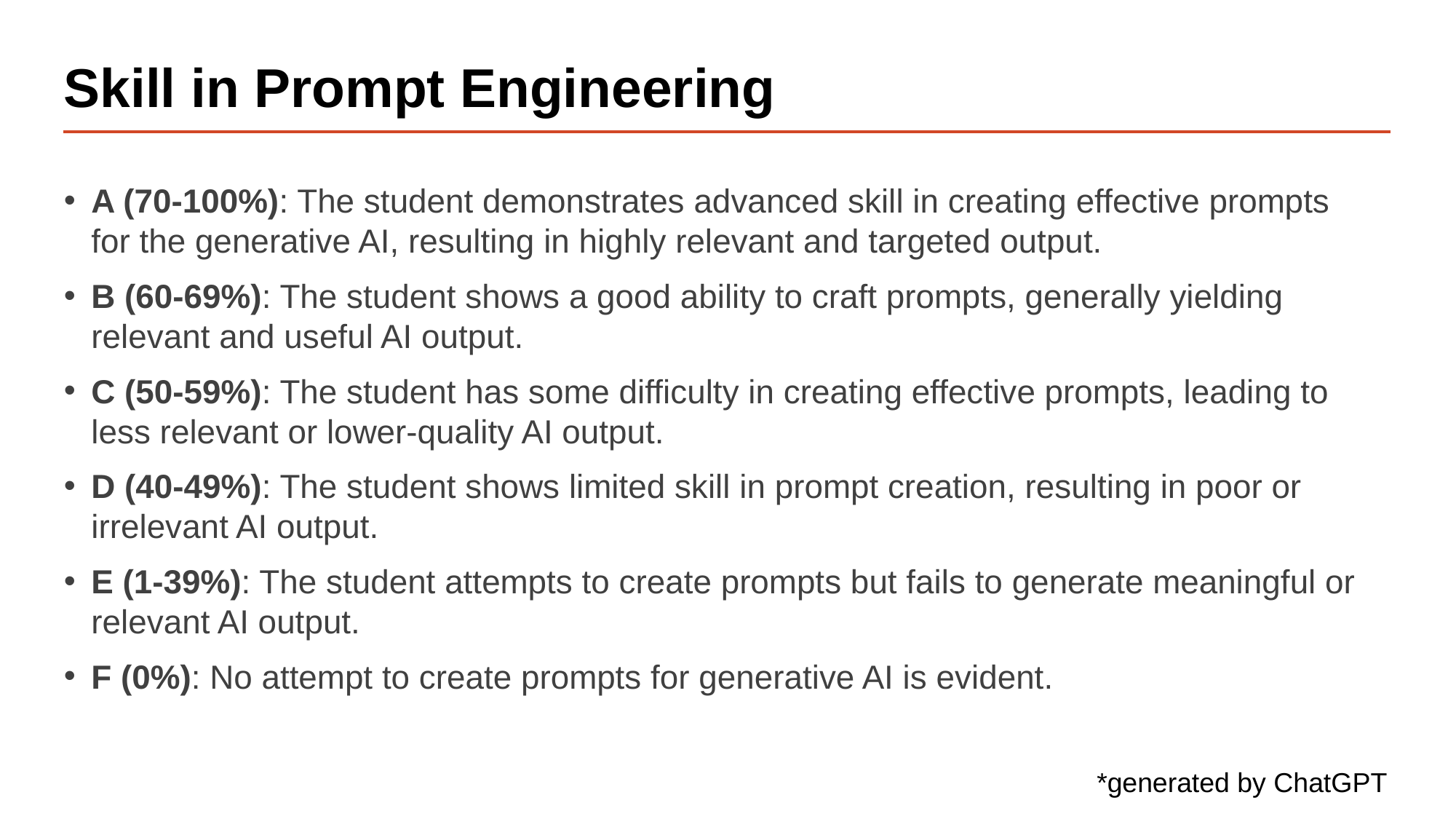

# Skill in Prompt Engineering
A (70-100%): The student demonstrates advanced skill in creating effective prompts for the generative AI, resulting in highly relevant and targeted output.
B (60-69%): The student shows a good ability to craft prompts, generally yielding relevant and useful AI output.
C (50-59%): The student has some difficulty in creating effective prompts, leading to less relevant or lower-quality AI output.
D (40-49%): The student shows limited skill in prompt creation, resulting in poor or irrelevant AI output.
E (1-39%): The student attempts to create prompts but fails to generate meaningful or relevant AI output.
F (0%): No attempt to create prompts for generative AI is evident.
*generated by ChatGPT